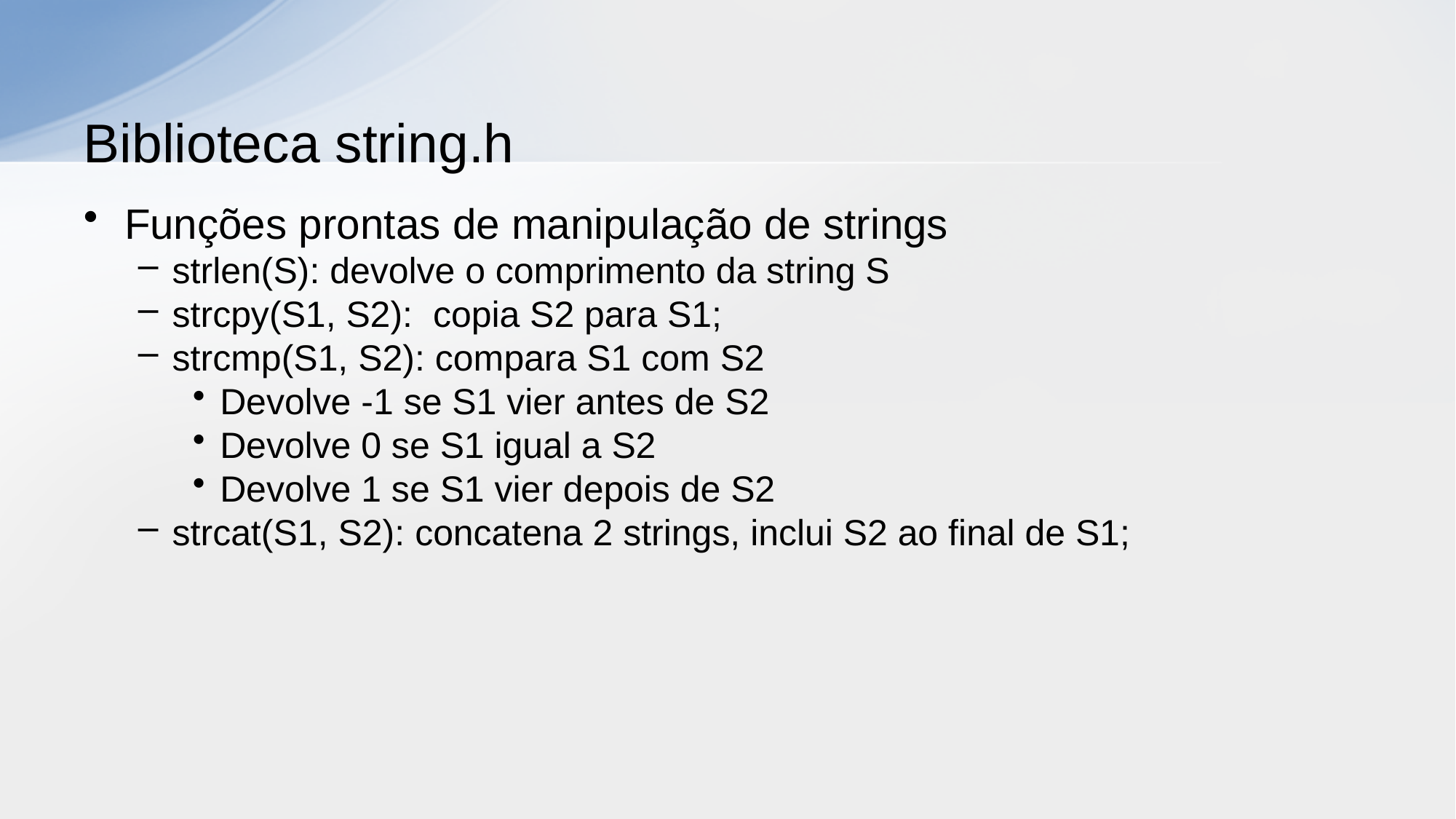

# Biblioteca string.h
Funções prontas de manipulação de strings
strlen(S): devolve o comprimento da string S
strcpy(S1, S2):  copia S2 para S1;
strcmp(S1, S2): compara S1 com S2
Devolve -1 se S1 vier antes de S2
Devolve 0 se S1 igual a S2
Devolve 1 se S1 vier depois de S2
strcat(S1, S2): concatena 2 strings, inclui S2 ao final de S1;